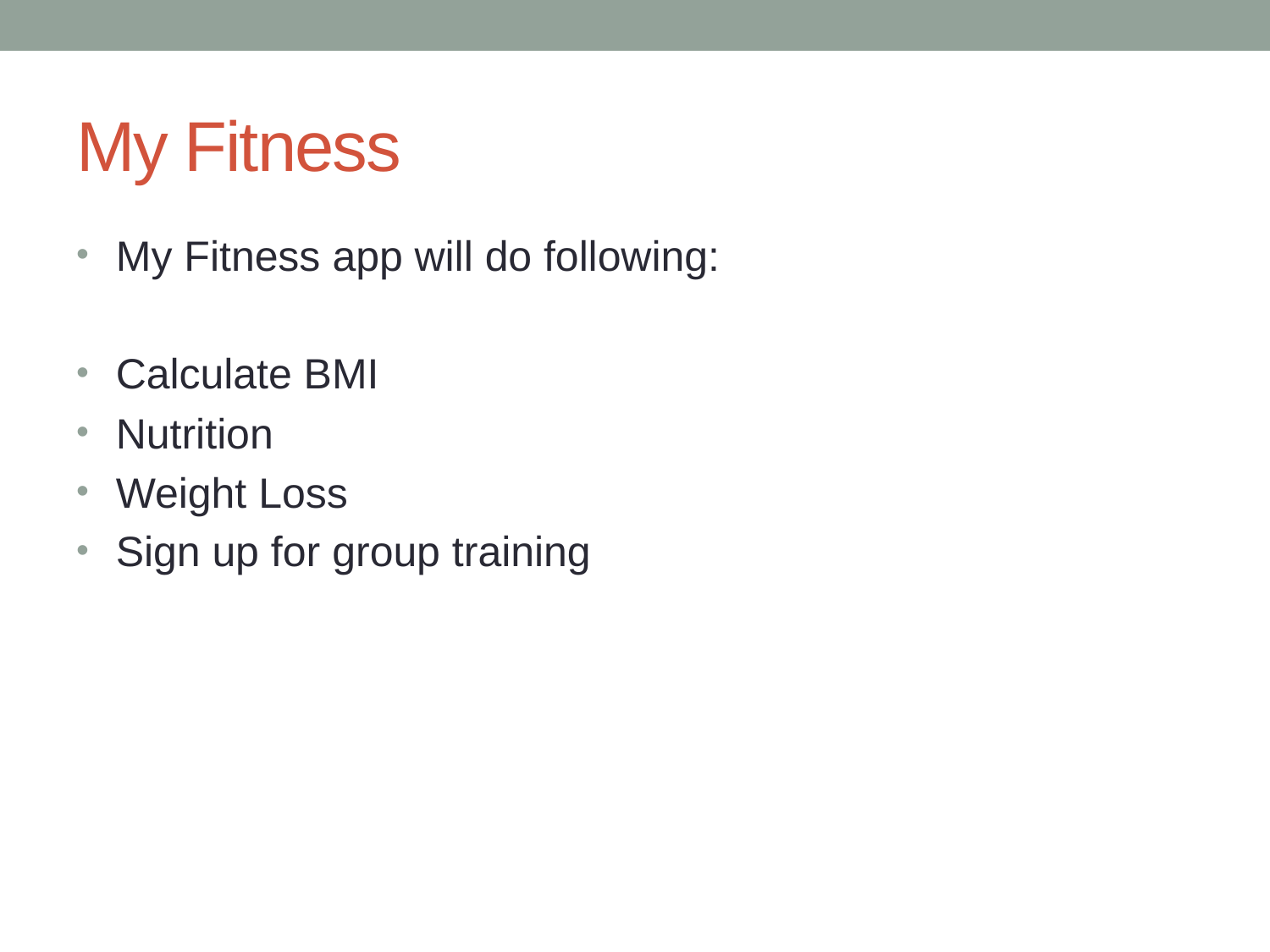

# My Fitness
My Fitness app will do following:

Calculate BMI
Nutrition
Weight Loss
Sign up for group training